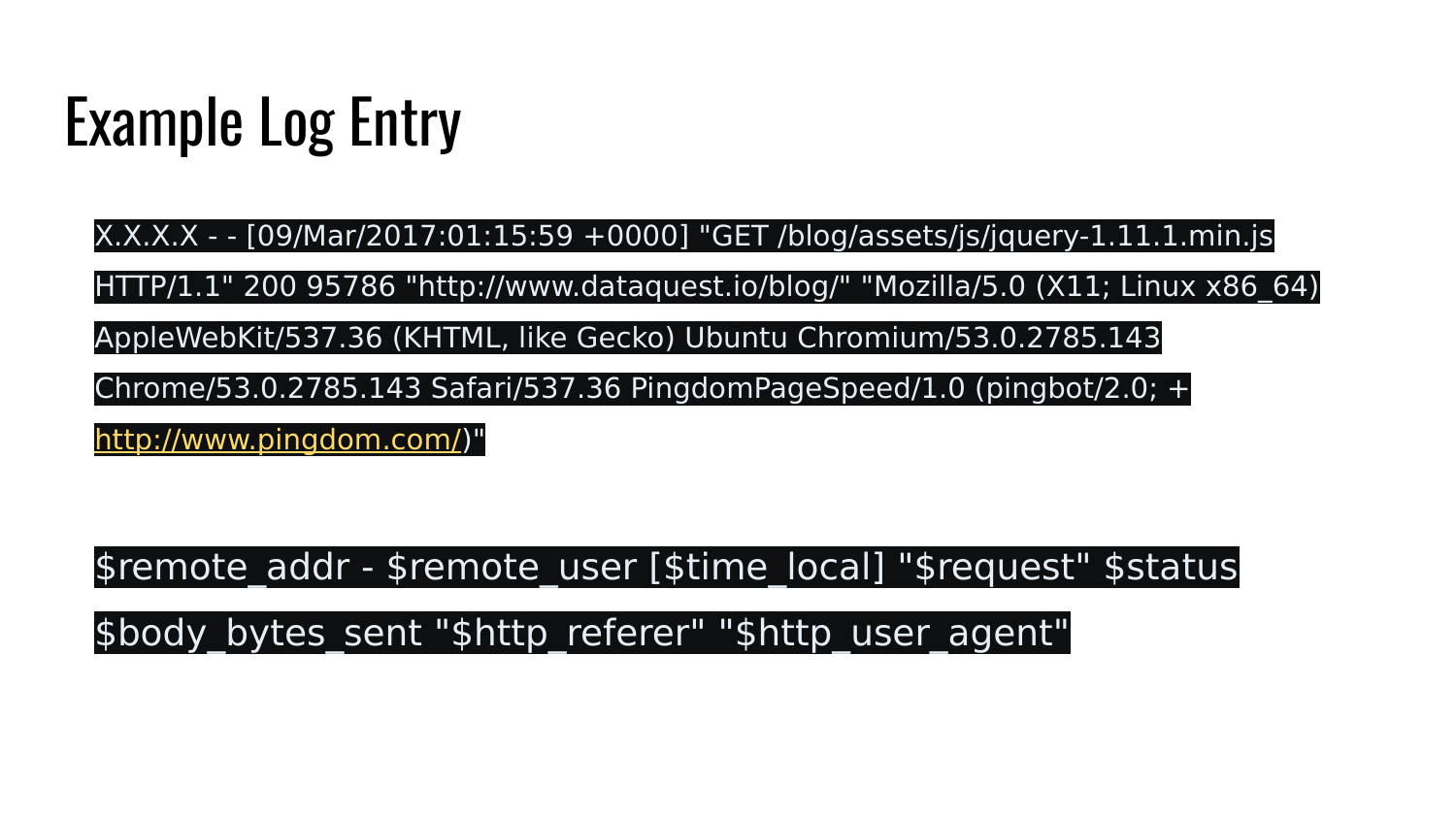

# Example Log Entry
X.X.X.X - - [09/Mar/2017:01:15:59 +0000] "GET /blog/assets/js/jquery-1.11.1.min.js HTTP/1.1" 200 95786 "http://www.dataquest.io/blog/" "Mozilla/5.0 (X11; Linux x86_64) AppleWebKit/537.36 (KHTML, like Gecko) Ubuntu Chromium/53.0.2785.143 Chrome/53.0.2785.143 Safari/537.36 PingdomPageSpeed/1.0 (pingbot/2.0; +http://www.pingdom.com/)"
$remote_addr - $remote_user [$time_local] "$request" $status $body_bytes_sent "$http_referer" "$http_user_agent"